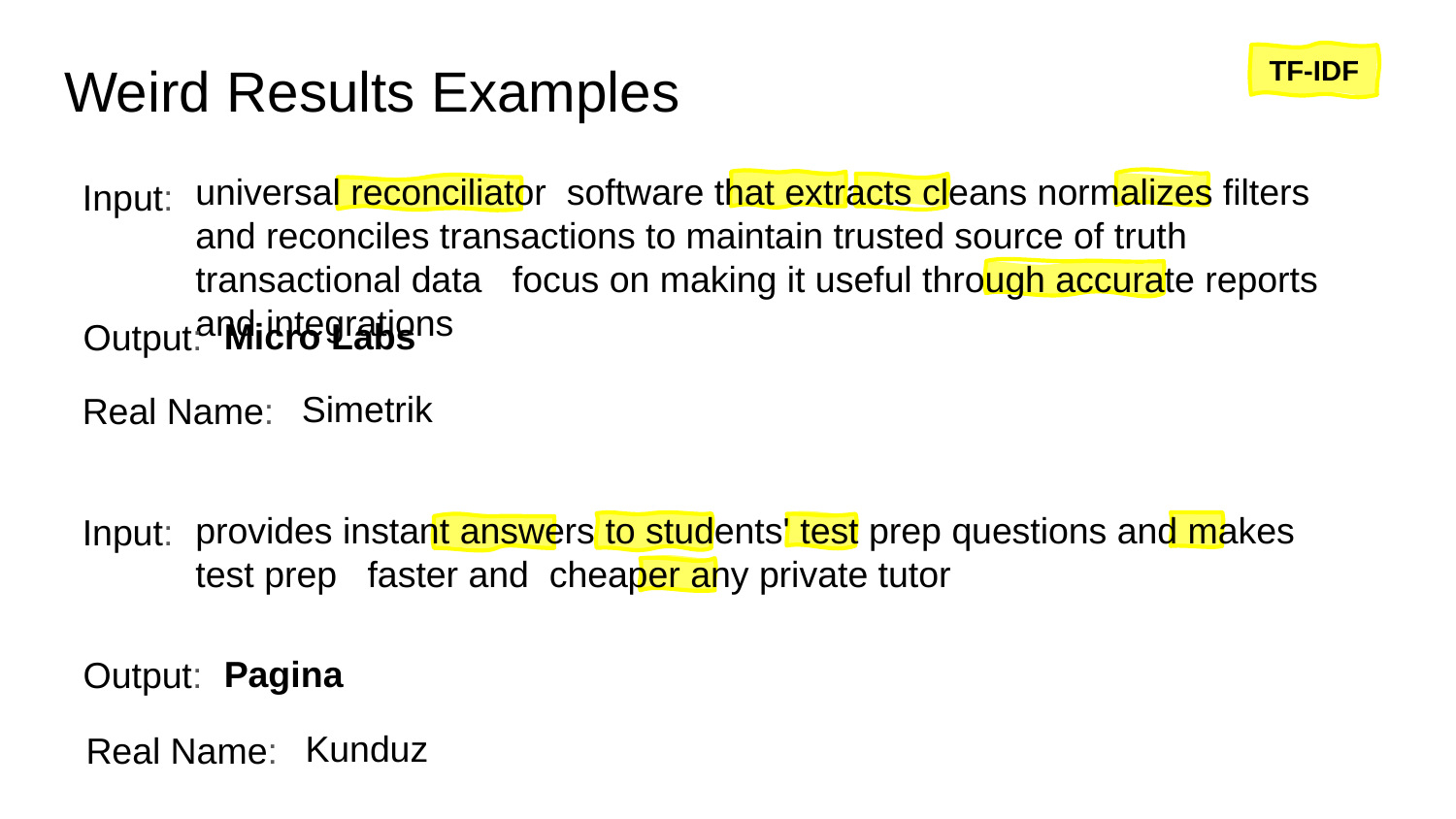

# Weird Results Examples
TF-IDF
Input:
universal reconciliator  software that extracts cleans normalizes filters and reconciles transactions to maintain trusted source of truth transactional data   focus on making it useful through accurate reports and integrations

Output:
Micro Labs
Real Name:
Simetrik
Input:
provides instant answers to students' test prep questions and makes test prep   faster and  cheaper any private tutor

Output:
Pagina
Real Name:
Kunduz